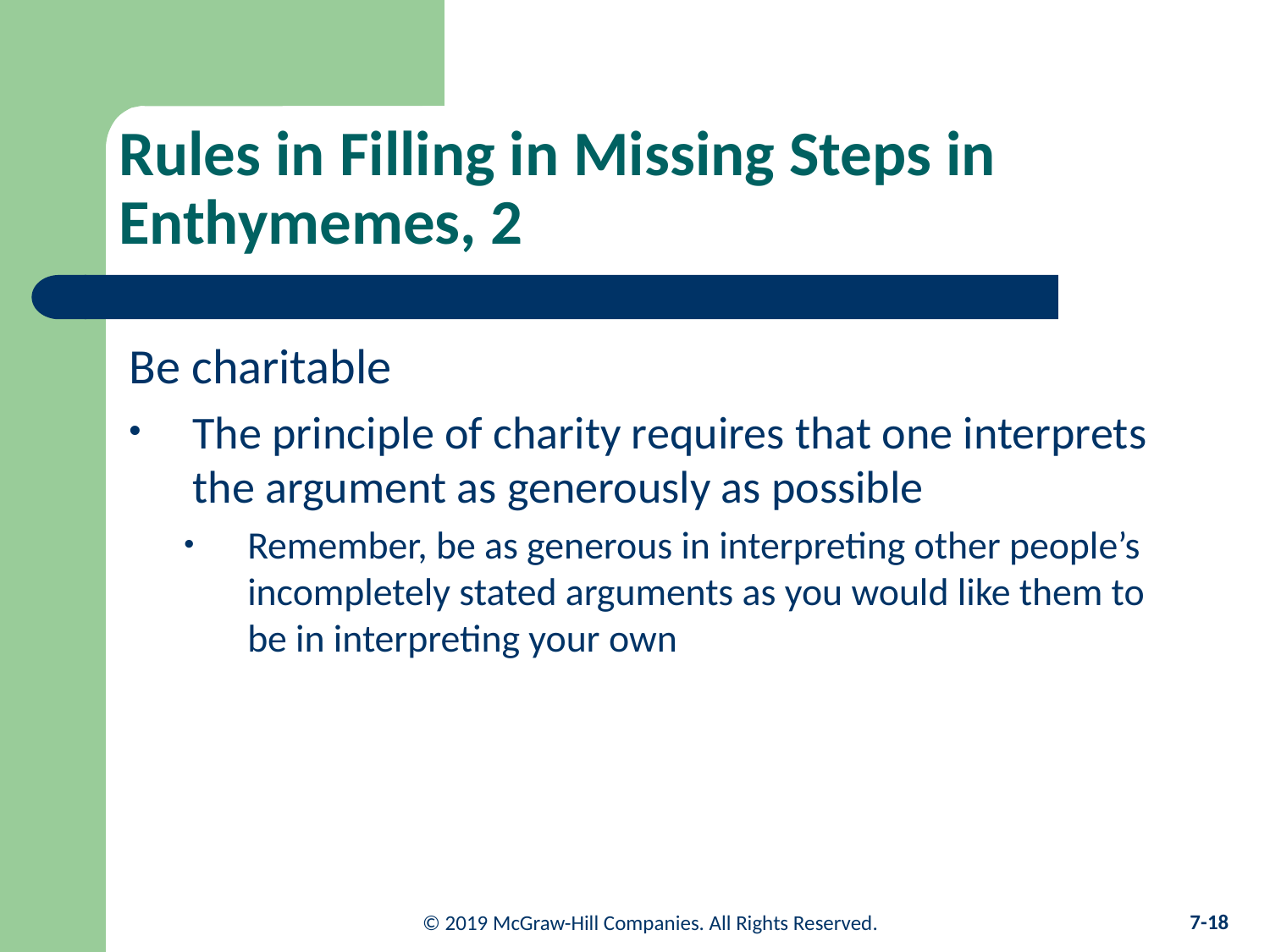

# Rules in Filling in Missing Steps in Enthymemes, 2
Be charitable
The principle of charity requires that one interprets the argument as generously as possible
Remember, be as generous in interpreting other people’s incompletely stated arguments as you would like them to be in interpreting your own